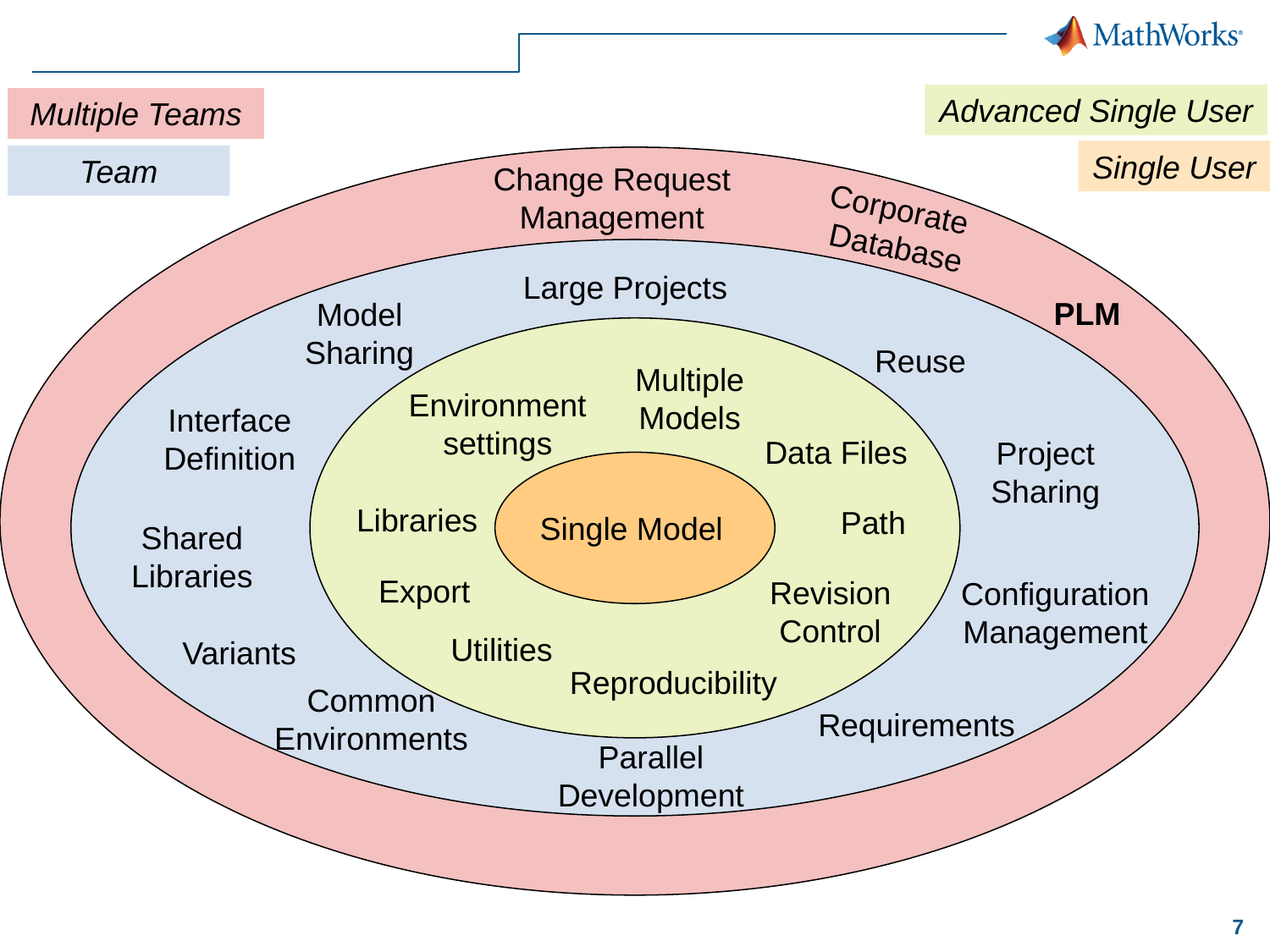

Advanced Single User
Multiple Teams
Single User
Team

Change Request
Management
Corporate
 Database

Large Projects
PLM
Model
Sharing

Reuse
Multiple Models
Environment
settings
Interface
Definition
Data Files
Project
Sharing

Single Model
Libraries
Path
Shared
Libraries
Export
Revision Control
Configuration
Management
Utilities
Variants
Reproducibility
Common
Environments
Requirements
Parallel
Development